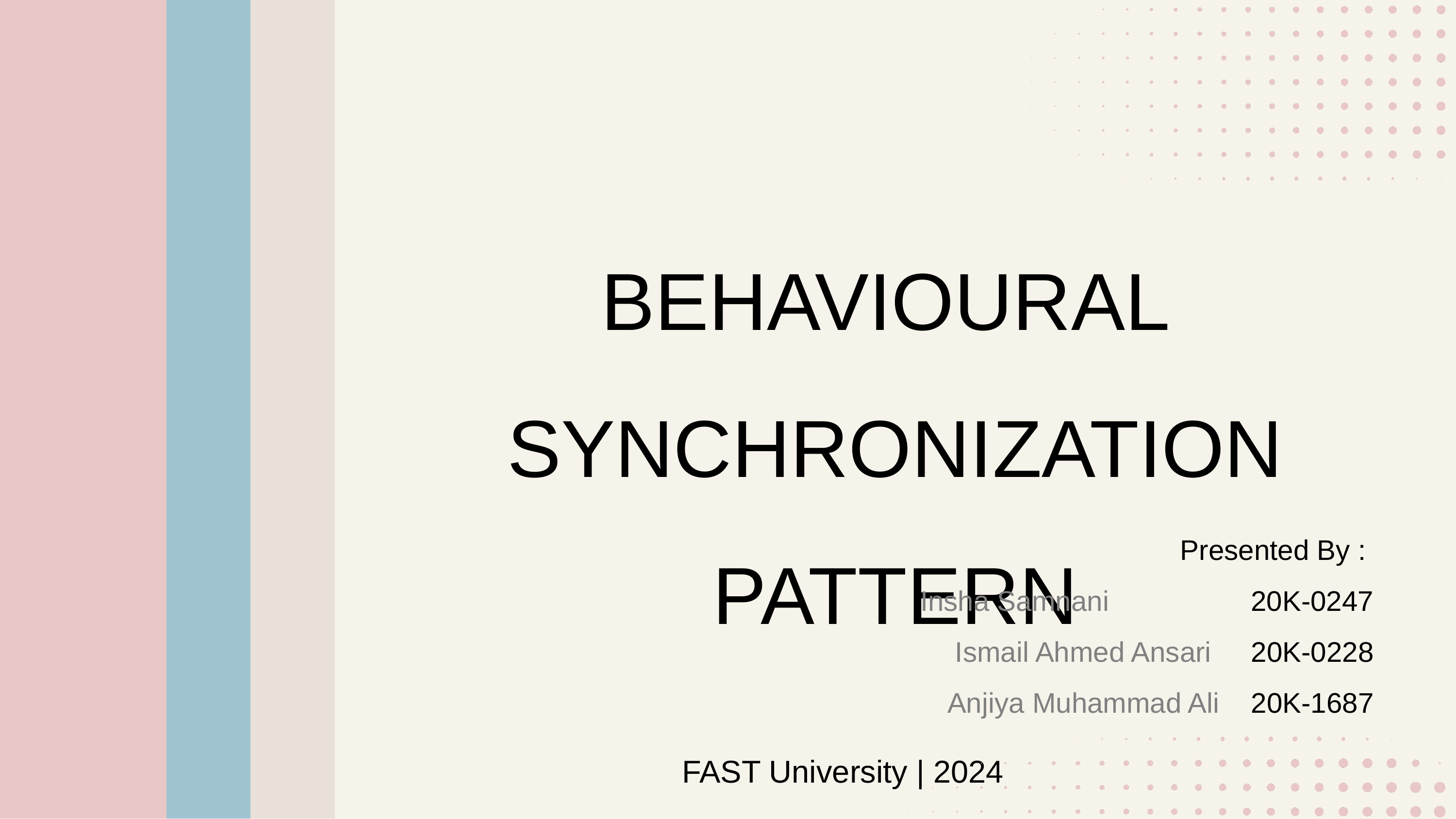

BEHAVIOURAL
SYNCHRONIZATION PATTERN
Presented By :
Insha Samnani                  20K-0247
Ismail Ahmed Ansari     20K-0228
Anjiya Muhammad Ali    20K-1687

FAST University | 2024